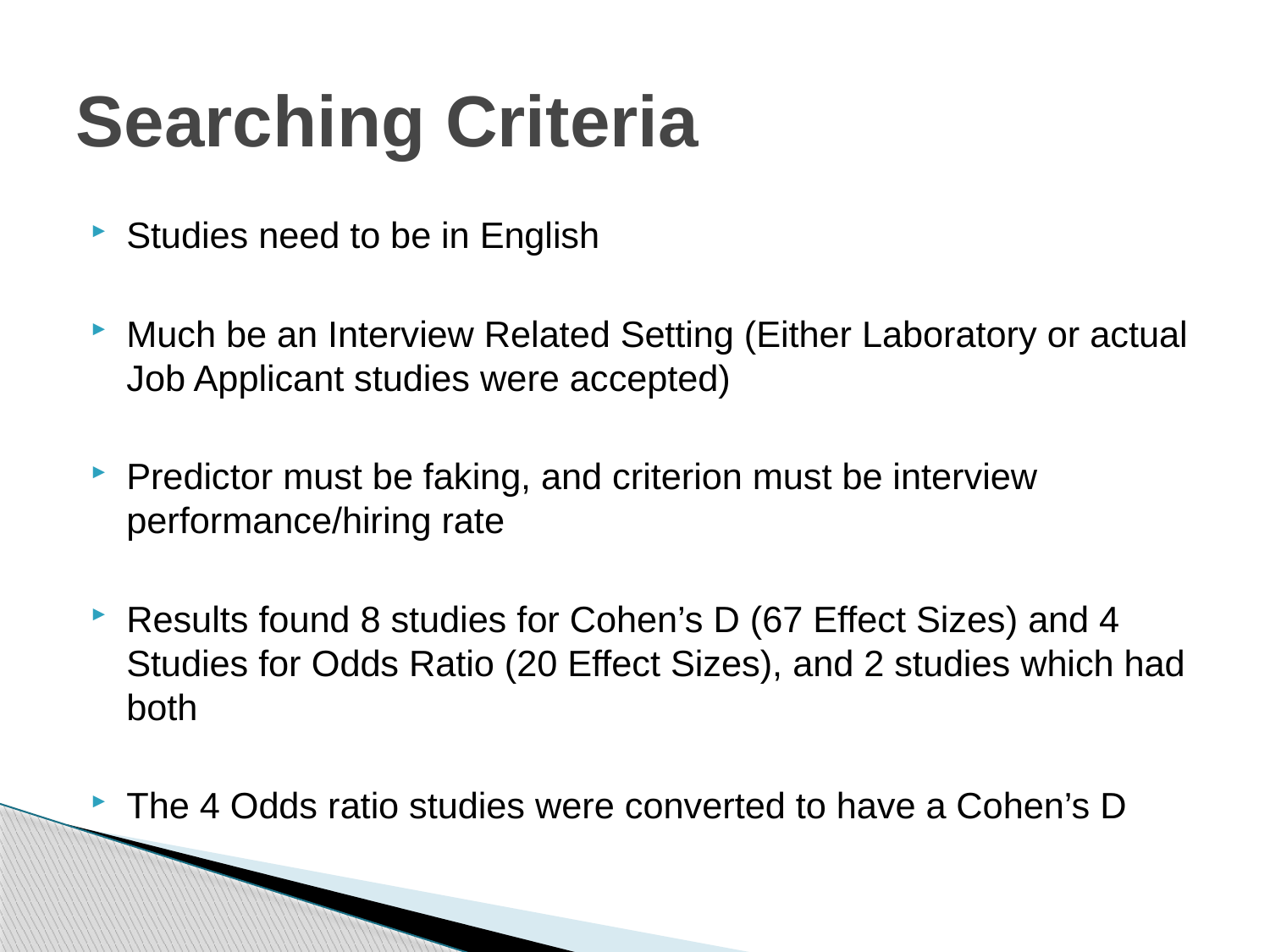

# Searching Criteria
Studies need to be in English

Much be an Interview Related Setting (Either Laboratory or actual Job Applicant studies were accepted)

Predictor must be faking, and criterion must be interview performance/hiring rate

Results found 8 studies for Cohen’s D (67 Effect Sizes) and 4 Studies for Odds Ratio (20 Effect Sizes), and 2 studies which had both

The 4 Odds ratio studies were converted to have a Cohen’s D